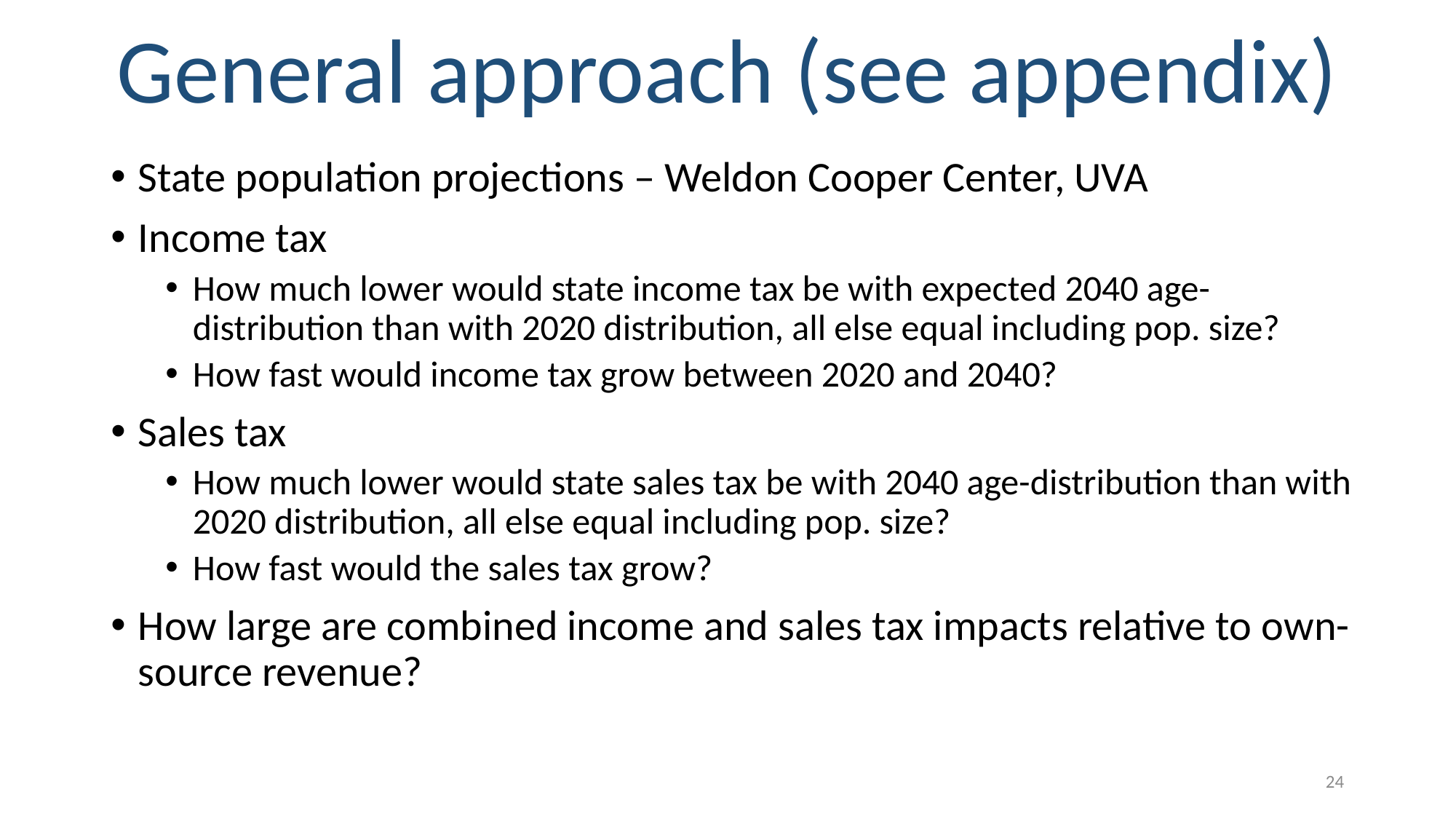

# General approach (see appendix)
State population projections – Weldon Cooper Center, UVA
Income tax
How much lower would state income tax be with expected 2040 age-distribution than with 2020 distribution, all else equal including pop. size?
How fast would income tax grow between 2020 and 2040?
Sales tax
How much lower would state sales tax be with 2040 age-distribution than with 2020 distribution, all else equal including pop. size?
How fast would the sales tax grow?
How large are combined income and sales tax impacts relative to own-source revenue?

24